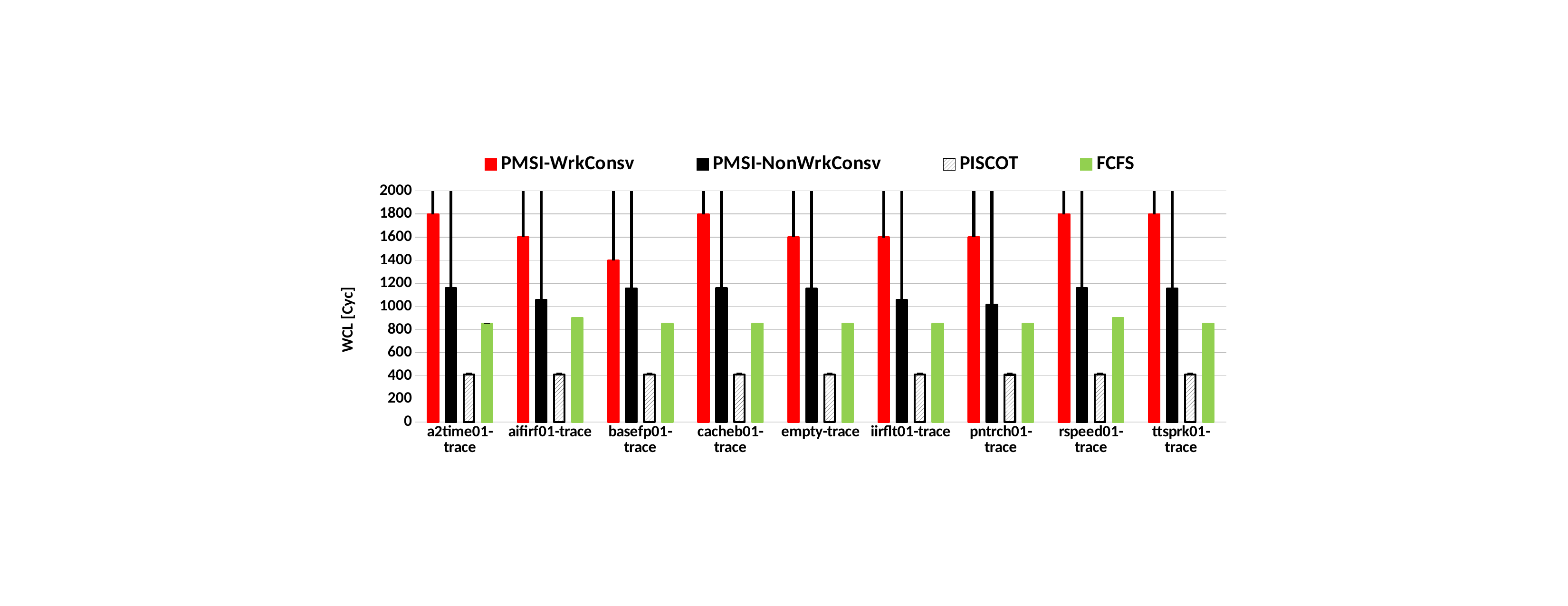

### Chart

| Category | PMSI-WrkConsv | PMSI-NonWrkConsv | PISCOT | FCFS |
|---|---|---|---|---|
| a2time01-trace | 1795.0 | 1157.0 | 411.0 | 851.0 |
| aifirf01-trace | 1598.0 | 1055.0 | 411.0 | 900.0 |
| basefp01-trace | 1398.0 | 1156.0 | 410.0 | 851.0 |
| cacheb01-trace | 1798.0 | 1158.0 | 410.0 | 852.0 |
| empty-trace | 1598.0 | 1153.0 | 410.0 | 851.0 |
| iirflt01-trace | 1597.0 | 1055.0 | 410.0 | 851.0 |
| pntrch01-trace | 1598.0 | 1014.0 | 409.0 | 851.0 |
| rspeed01-trace | 1798.0 | 1157.0 | 410.0 | 901.0 |
| ttsprk01-trace | 1798.0 | 1153.0 | 410.0 | 851.0 |